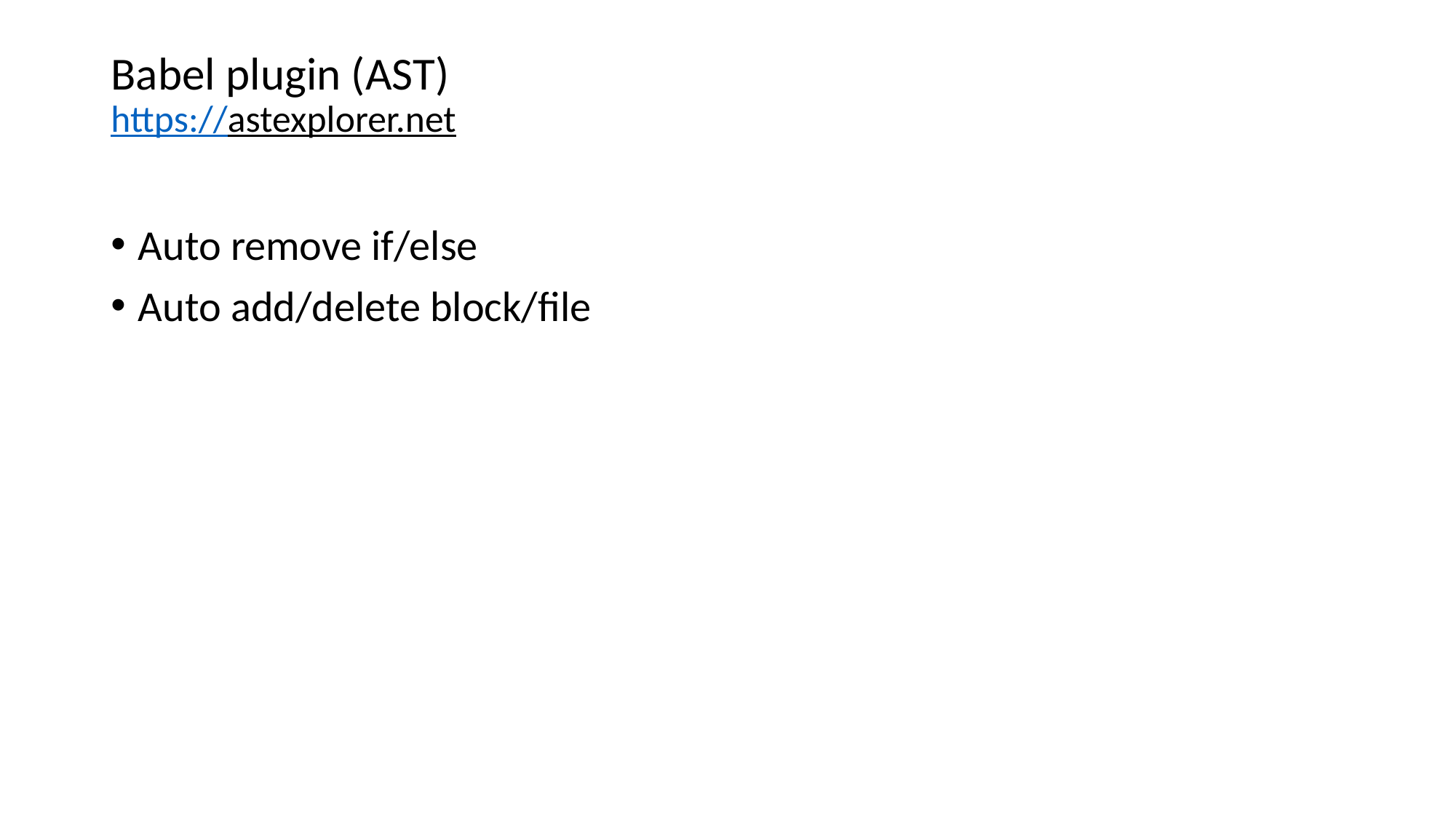

# Babel plugin (AST) https://astexplorer.net
Auto remove if/else
Auto add/delete block/file